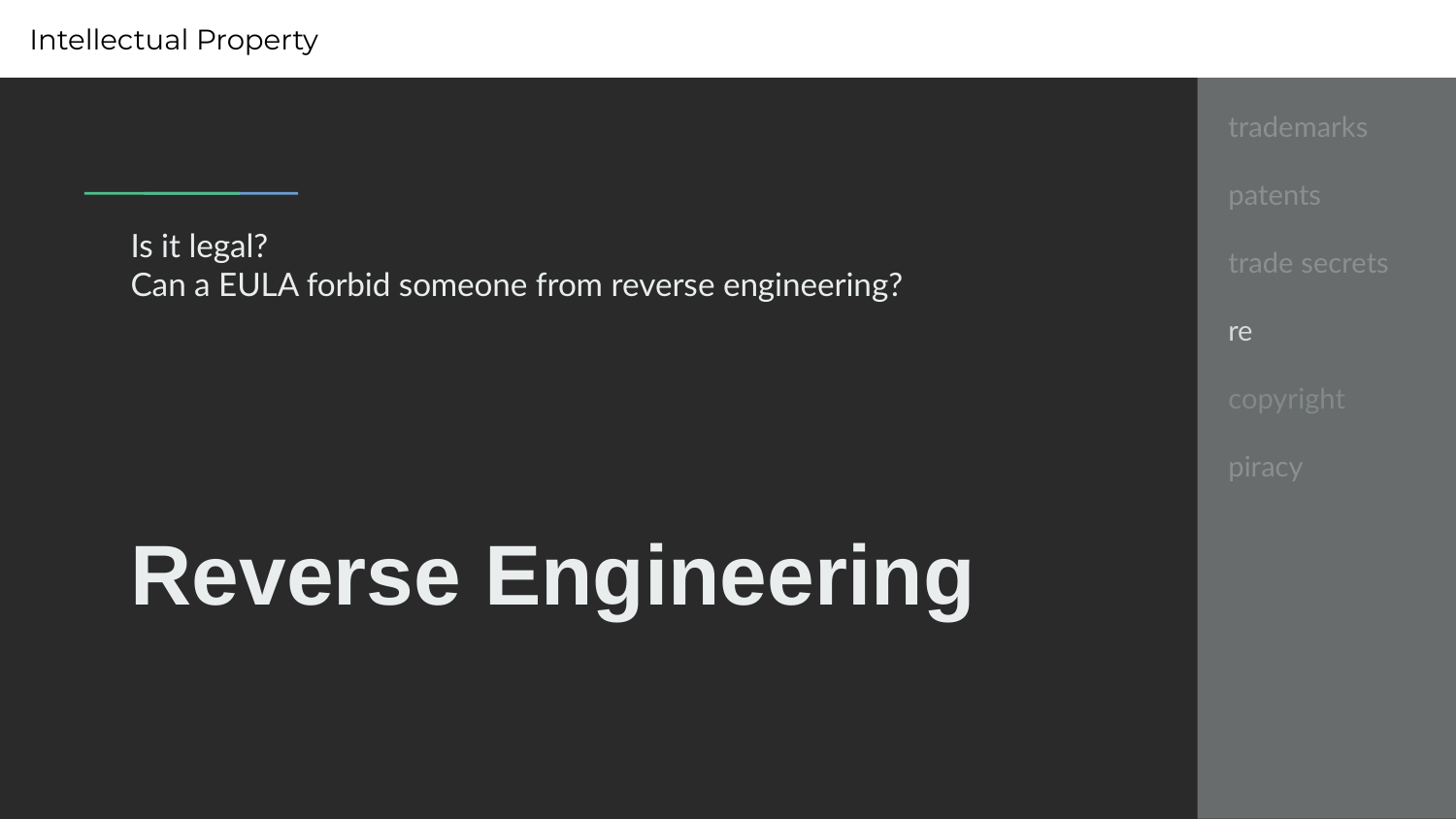

trademarks
patents
trade secrets
re
copyright

piracy
Is it legal?
Can a EULA forbid someone from reverse engineering?
# Reverse Engineering